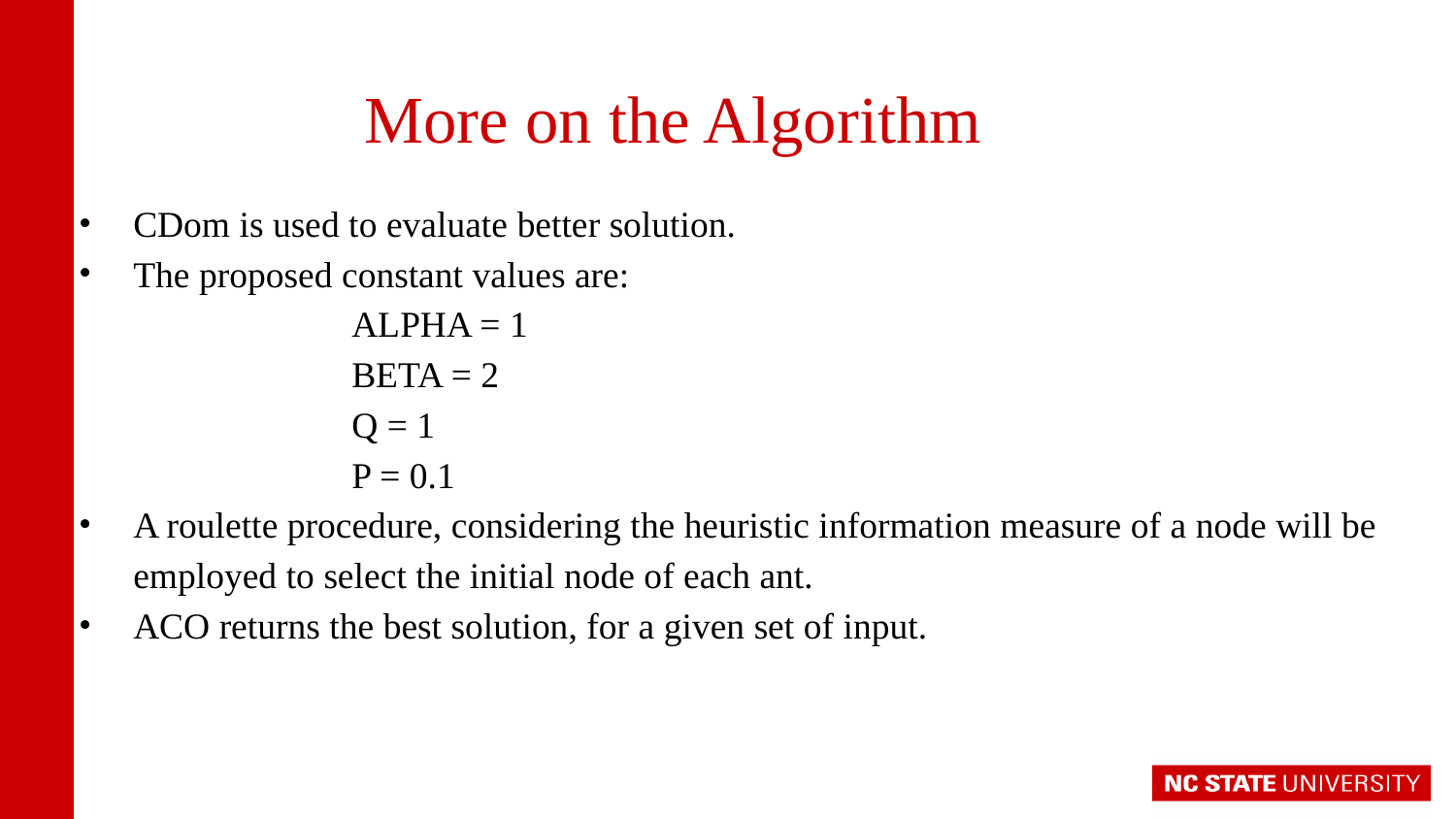

# More on the Algorithm
CDom is used to evaluate better solution.
The proposed constant values are:
		ALPHA = 1
		BETA = 2
		Q = 1
		P = 0.1
A roulette procedure, considering the heuristic information measure of a node will be employed to select the initial node of each ant.
ACO returns the best solution, for a given set of input.